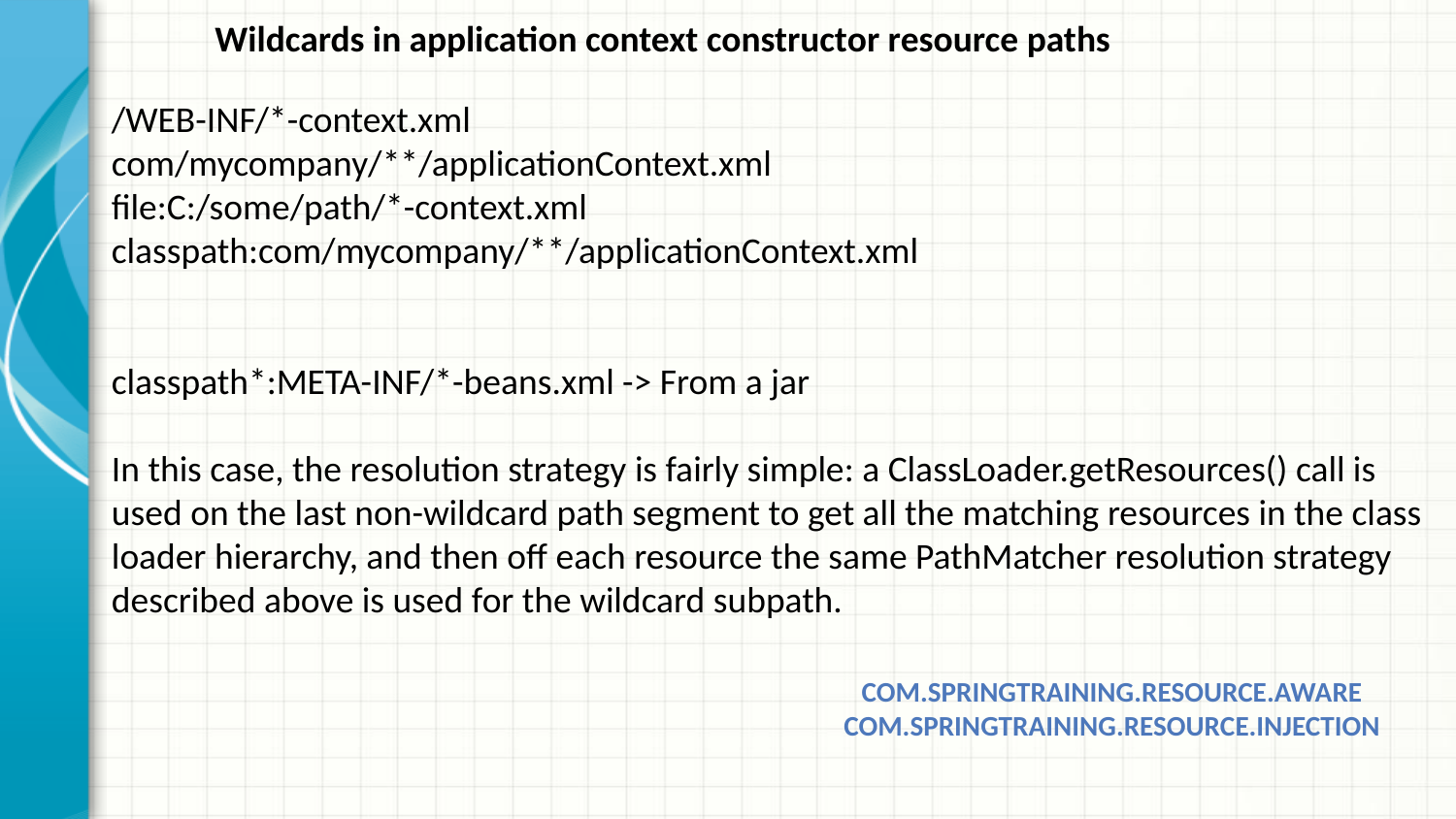

Wildcards in application context constructor resource paths
/WEB-INF/*-context.xml
com/mycompany/**/applicationContext.xml
file:C:/some/path/*-context.xml
classpath:com/mycompany/**/applicationContext.xml

classpath*:META-INF/*-beans.xml -> From a jar

In this case, the resolution strategy is fairly simple: a ClassLoader.getResources() call is used on the last non-wildcard path segment to get all the matching resources in the class loader hierarchy, and then off each resource the same PathMatcher resolution strategy described above is used for the wildcard subpath.

com.springtraining.resource.aware
com.springtraining.resource.injection